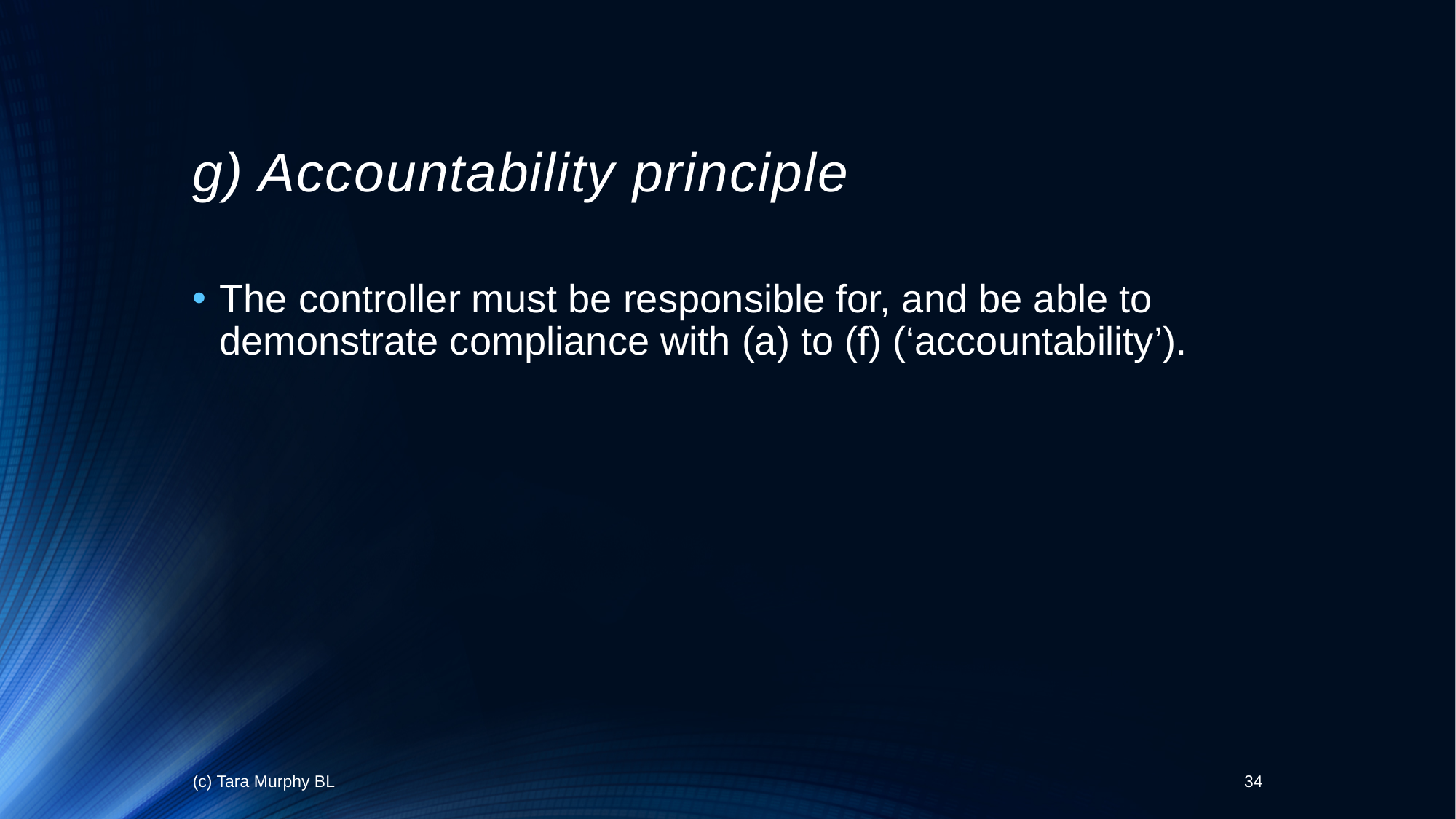

# g) Accountability principle

The controller must be responsible for, and be able to demonstrate compliance with (a) to (f) (‘accountability’).
(c) Tara Murphy BL
34